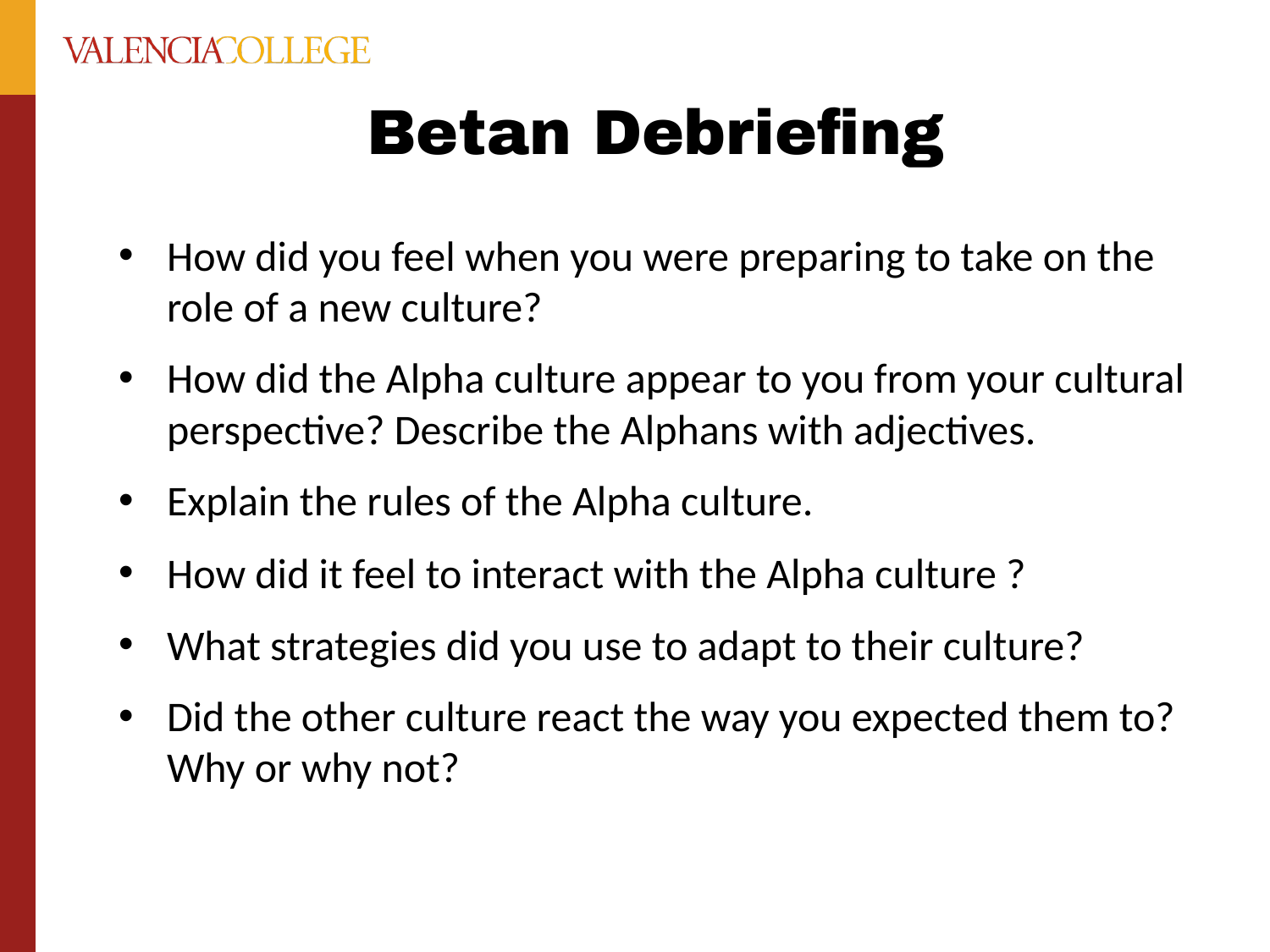

# Betan Debriefing
How did you feel when you were preparing to take on the role of a new culture?
How did the Alpha culture appear to you from your cultural perspective? Describe the Alphans with adjectives.
Explain the rules of the Alpha culture.
How did it feel to interact with the Alpha culture ?
What strategies did you use to adapt to their culture?
Did the other culture react the way you expected them to? Why or why not?